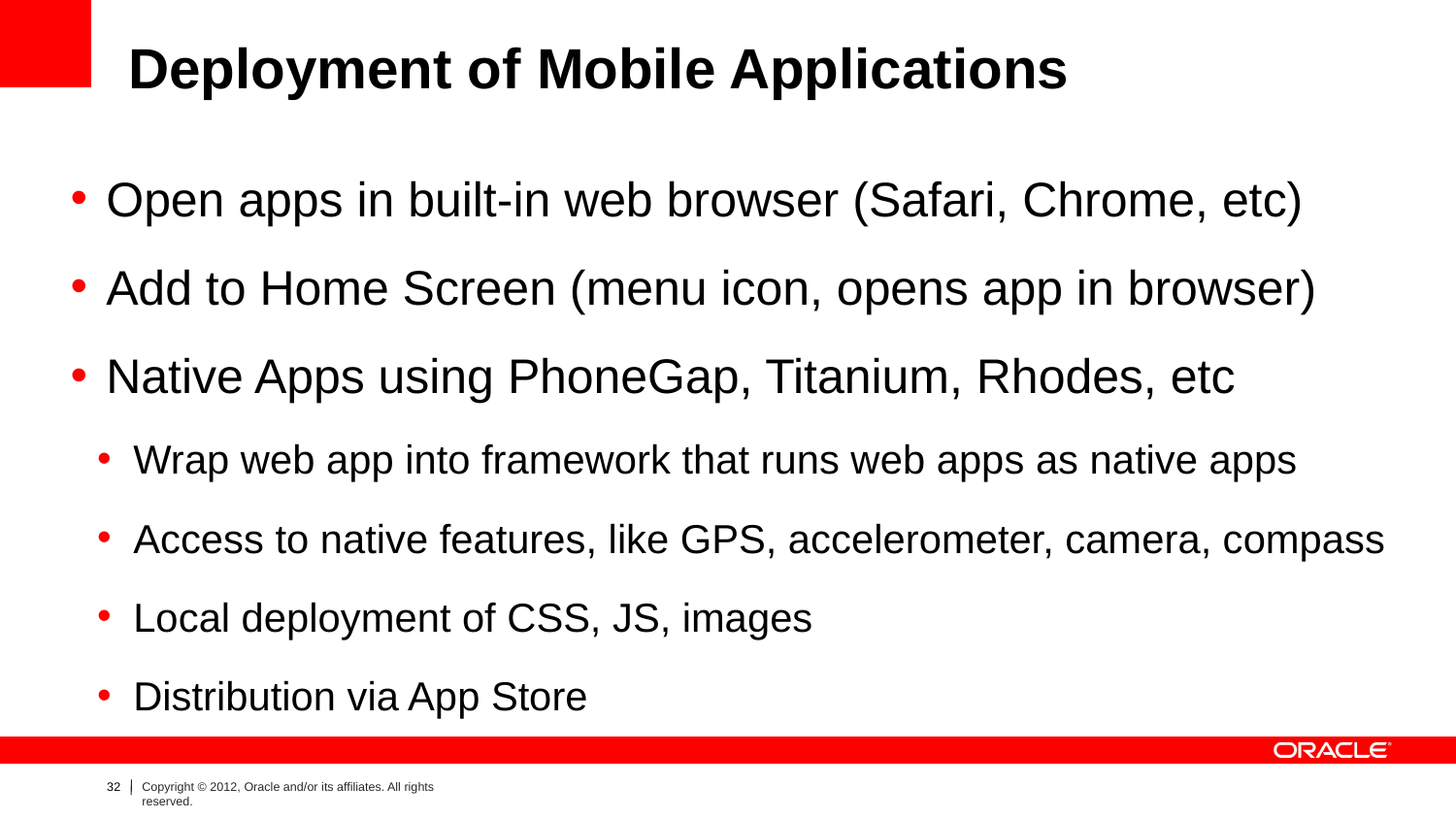

# Deployment of Mobile Applications
Open apps in built-in web browser (Safari, Chrome, etc)
Add to Home Screen (menu icon, opens app in browser)
Native Apps using PhoneGap, Titanium, Rhodes, etc
Wrap web app into framework that runs web apps as native apps
Access to native features, like GPS, accelerometer, camera, compass
Local deployment of CSS, JS, images
Distribution via App Store